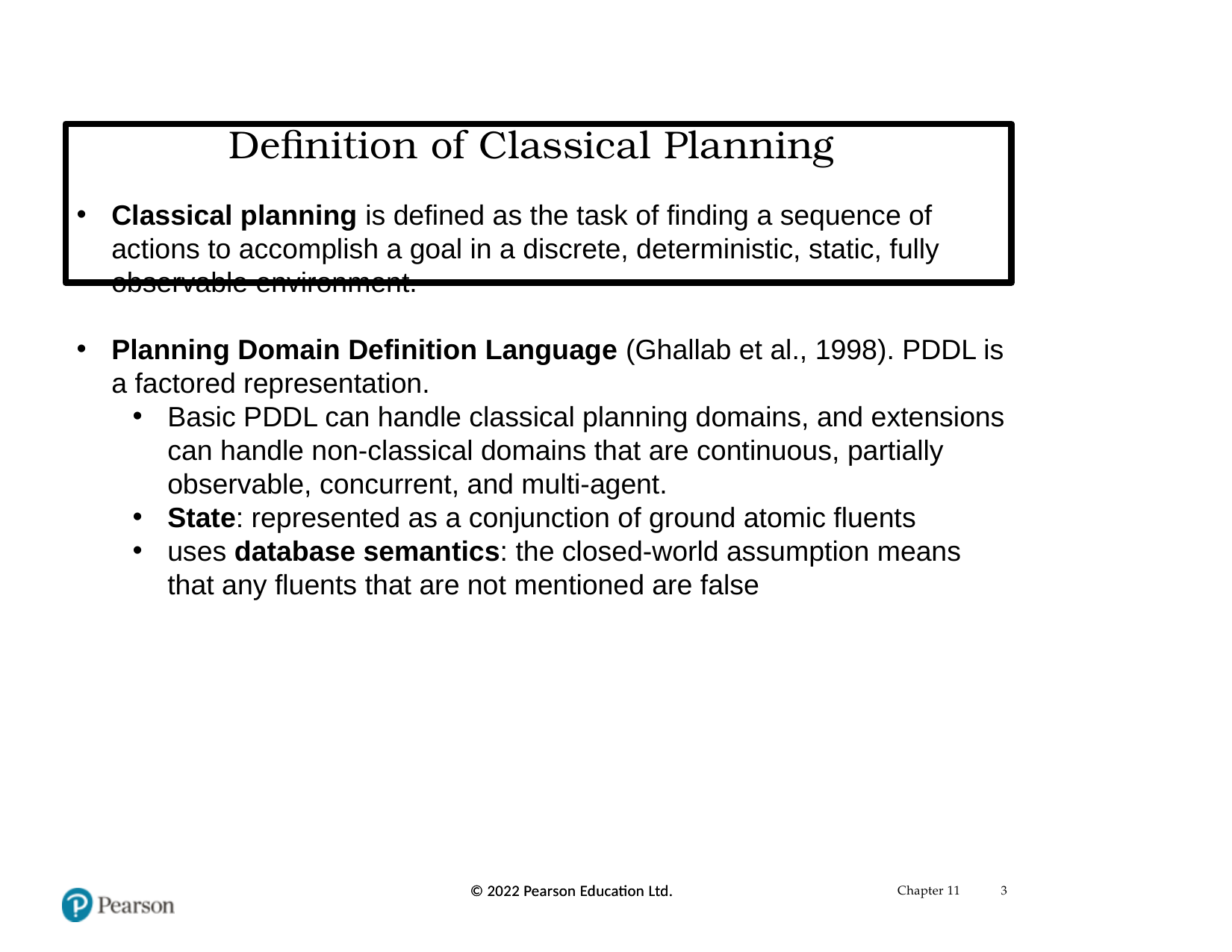

# Definition of Classical Planning
Classical planning is defined as the task of finding a sequence of actions to accomplish a goal in a discrete, deterministic, static, fully observable environment.

Planning Domain Definition Language (Ghallab et al., 1998). PDDL is a factored representation.
Basic PDDL can handle classical planning domains, and extensions can handle non-classical domains that are continuous, partially observable, concurrent, and multi-agent.
State: represented as a conjunction of ground atomic fluents
uses database semantics: the closed-world assumption means that any fluents that are not mentioned are false

© 2022 Pearson Education Ltd.

Chapter 11
3